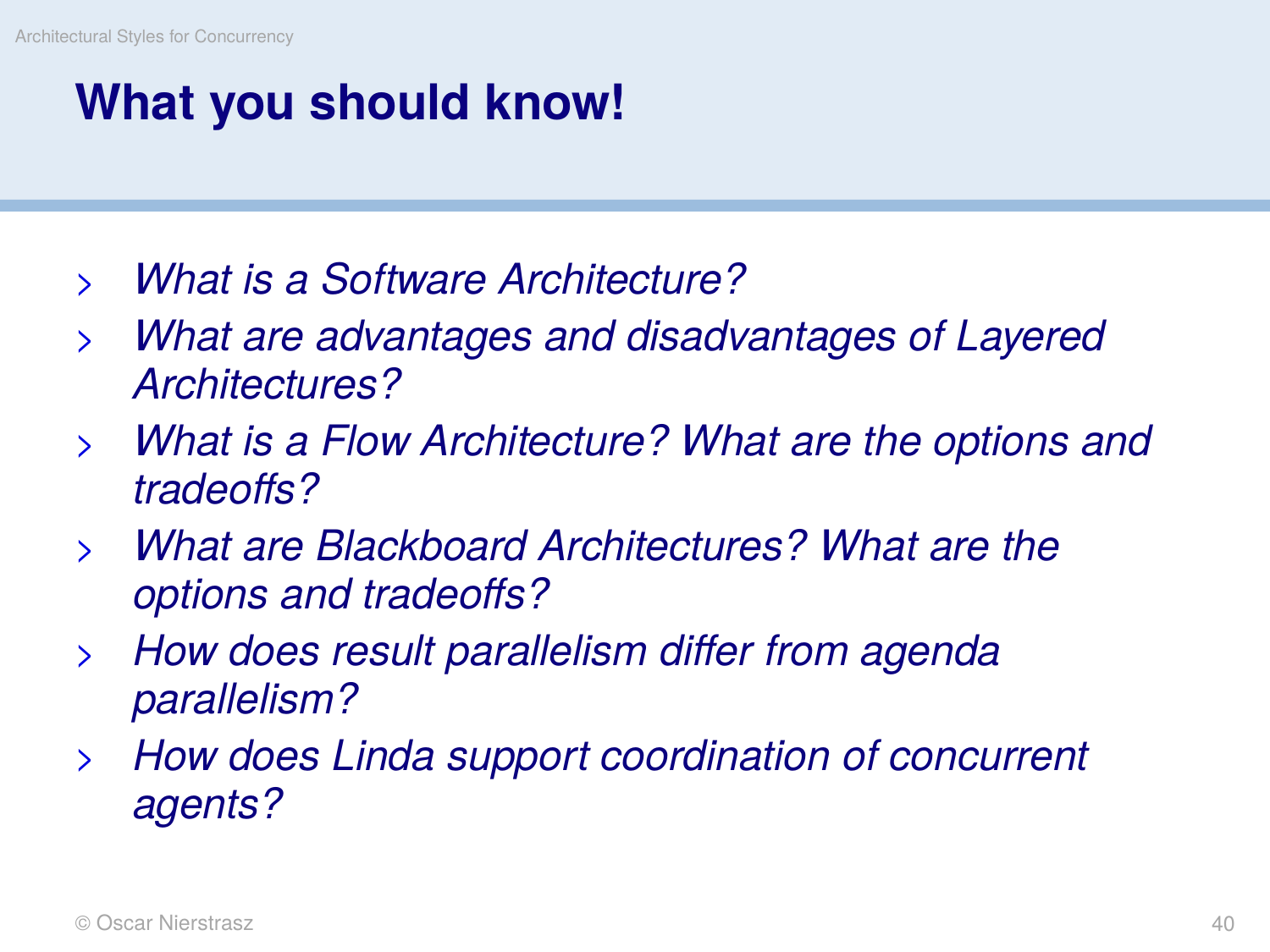

Architectural Styles for Concurrency
# What you should know!
What is a Software Architecture?
What are advantages and disadvantages of Layered Architectures?
What is a Flow Architecture? What are the options and tradeoffs?
What are Blackboard Architectures? What are the options and tradeoffs?
How does result parallelism differ from agenda parallelism?
How does Linda support coordination of concurrent agents?
© Oscar Nierstrasz
40